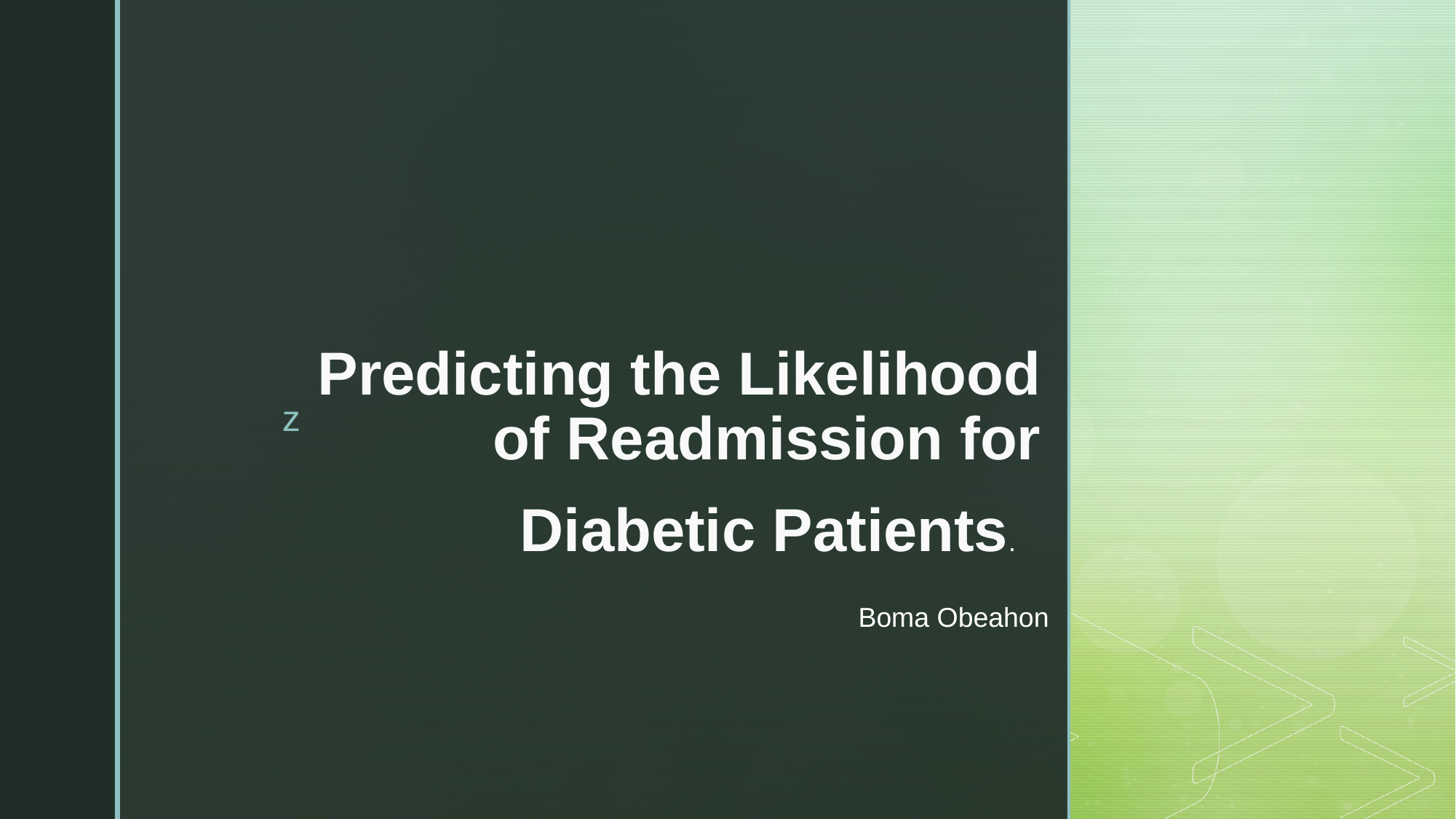

Boma Obeahon
# Predicting the Likelihood of Readmission for Diabetic Patients.